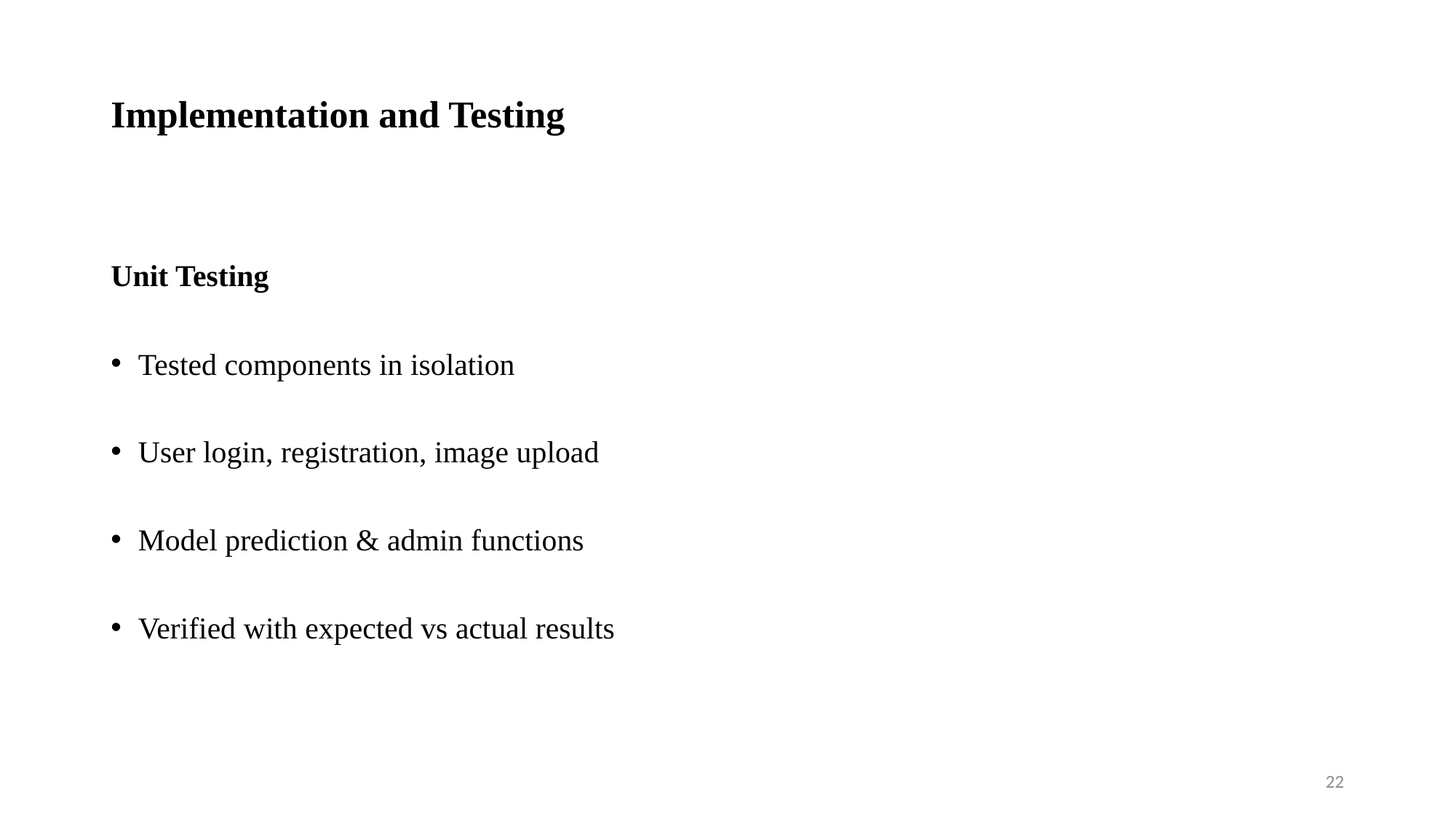

# Implementation and Testing
Unit Testing
Tested components in isolation
User login, registration, image upload
Model prediction & admin functions
Verified with expected vs actual results
22